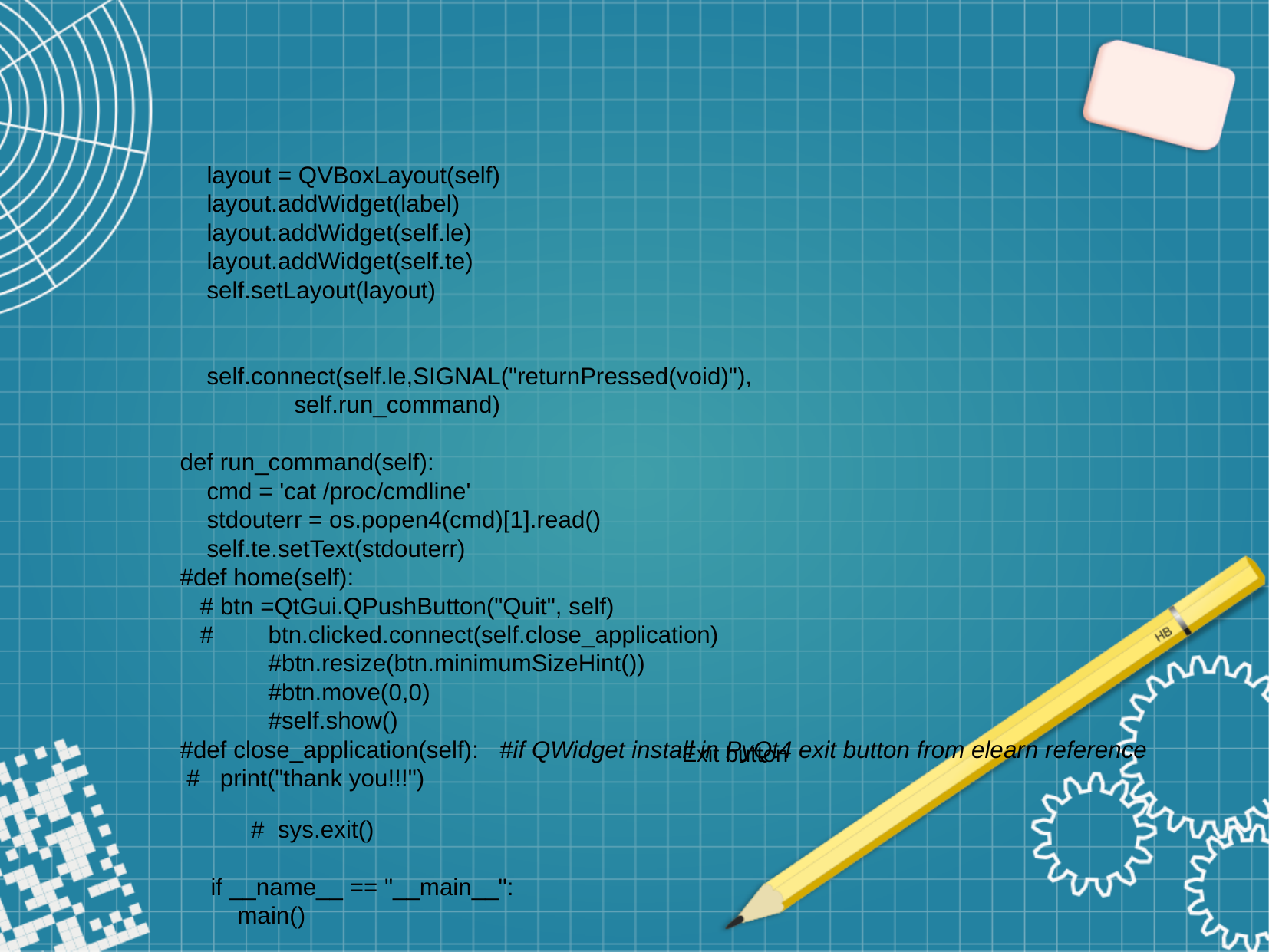

layout = QVBoxLayout(self)
        layout.addWidget(label)
        layout.addWidget(self.le)
        layout.addWidget(self.te)
        self.setLayout(layout)

        self.connect(self.le,SIGNAL("returnPressed(void)"),
                     self.run_command)

    def run_command(self):
        cmd = 'cat /proc/cmdline'
        stdouterr = os.popen4(cmd)[1].read()
        self.te.setText(stdouterr)
    #def home(self):
       # btn =QtGui.QPushButton("Quit", self)
       #	btn.clicked.connect(self.close_application)
       	#btn.resize(btn.minimumSizeHint())
       	#btn.move(0,0)
     	#self.show()
    #def close_application(self):   #if QWidget install in PyQt4 exit button from elearn reference
     #   print("thank you!!!")
Exit button

      #  sys.exit()

if __name__ == "__main__":
    main()